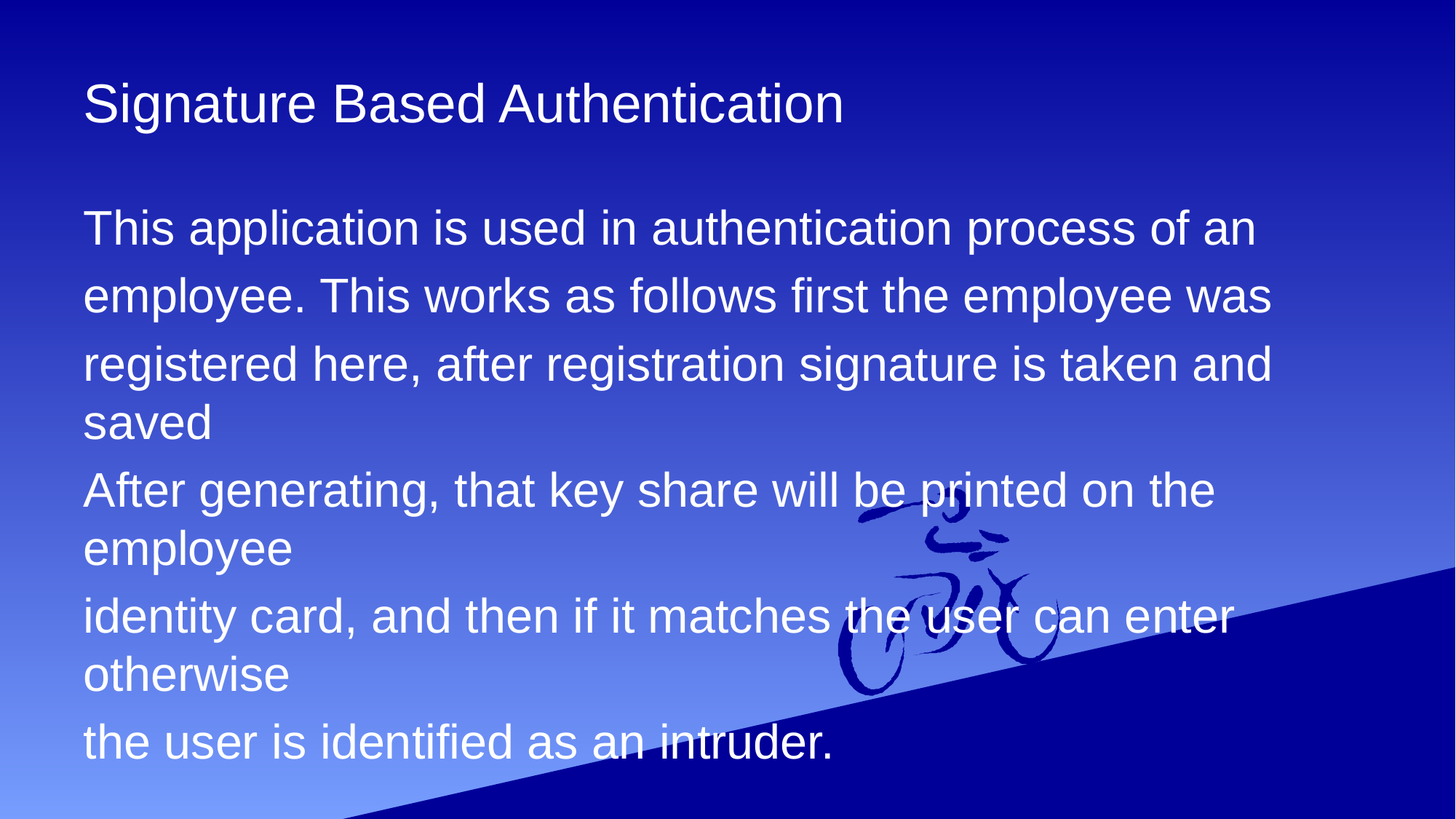

# Signature Based Authentication
This application is used in authentication process of an
employee. This works as follows first the employee was
registered here, after registration signature is taken and saved
After generating, that key share will be printed on the employee
identity card, and then if it matches the user can enter otherwise
the user is identified as an intruder.